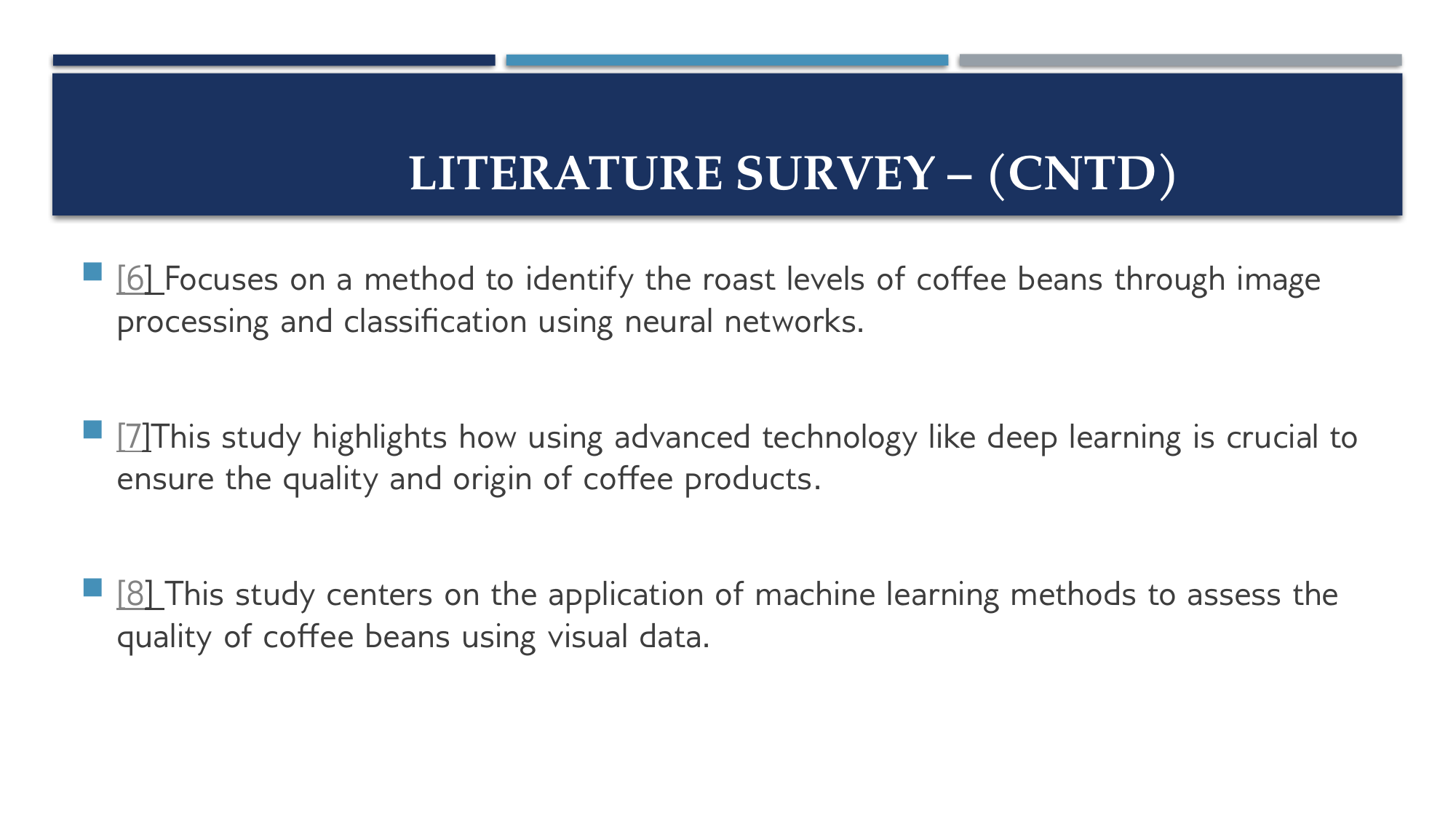

# Literature Survey – (CNTD)

[6] Focuses on a method to identify the roast levels of coffee beans through image processing and classification using neural networks.

[7]This study highlights how using advanced technology like deep learning is crucial to ensure the quality and origin of coffee products.

[8] This study centers on the application of machine learning methods to assess the quality of coffee beans using visual data.